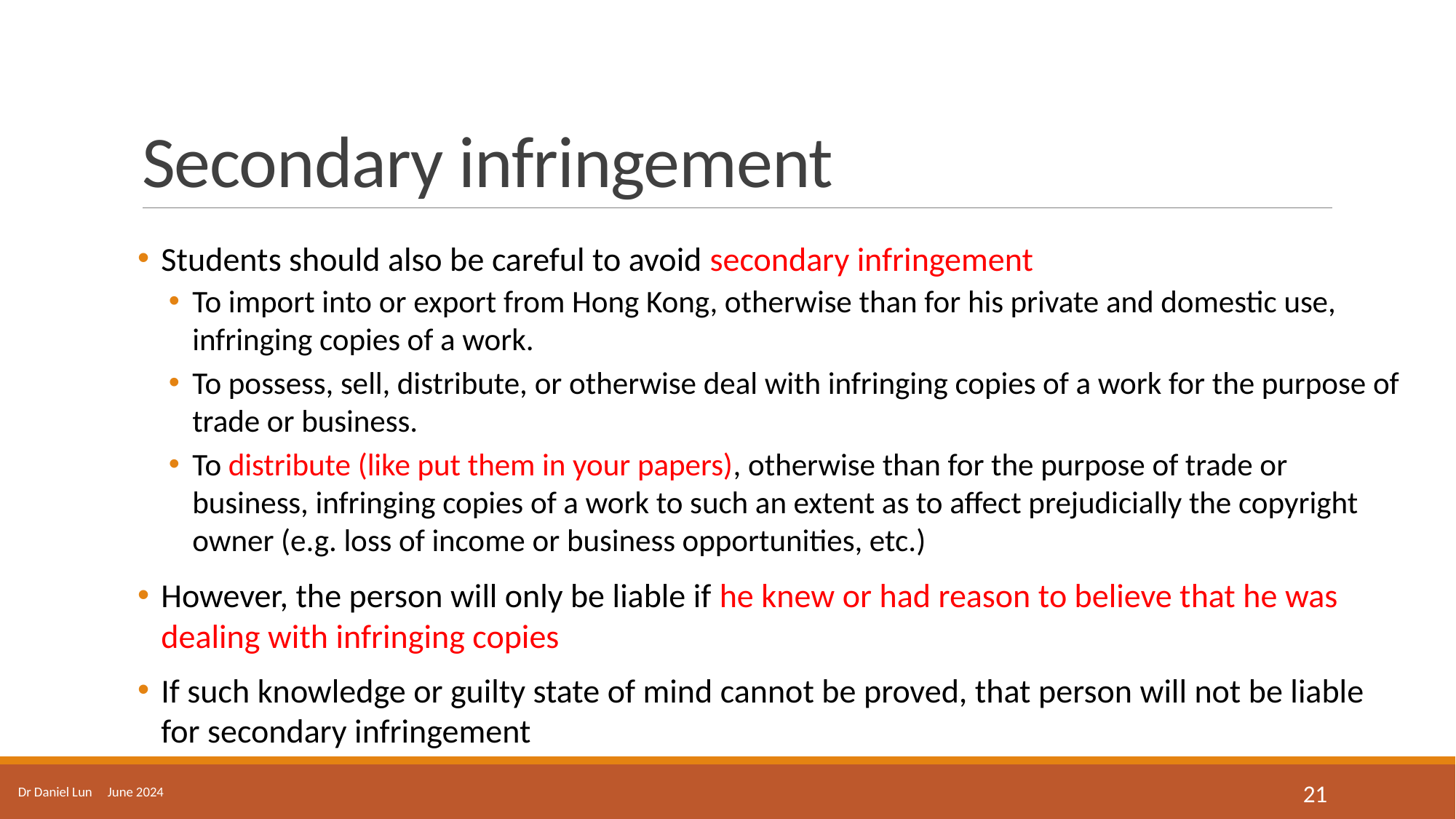

# Secondary infringement
Students should also be careful to avoid secondary infringement
To import into or export from Hong Kong, otherwise than for his private and domestic use, infringing copies of a work.
To possess, sell, distribute, or otherwise deal with infringing copies of a work for the purpose of trade or business.
To distribute (like put them in your papers), otherwise than for the purpose of trade or business, infringing copies of a work to such an extent as to affect prejudicially the copyright owner (e.g. loss of income or business opportunities, etc.)
However, the person will only be liable if he knew or had reason to believe that he was dealing with infringing copies
If such knowledge or guilty state of mind cannot be proved, that person will not be liable for secondary infringement

Dr Daniel Lun     June 2024
21